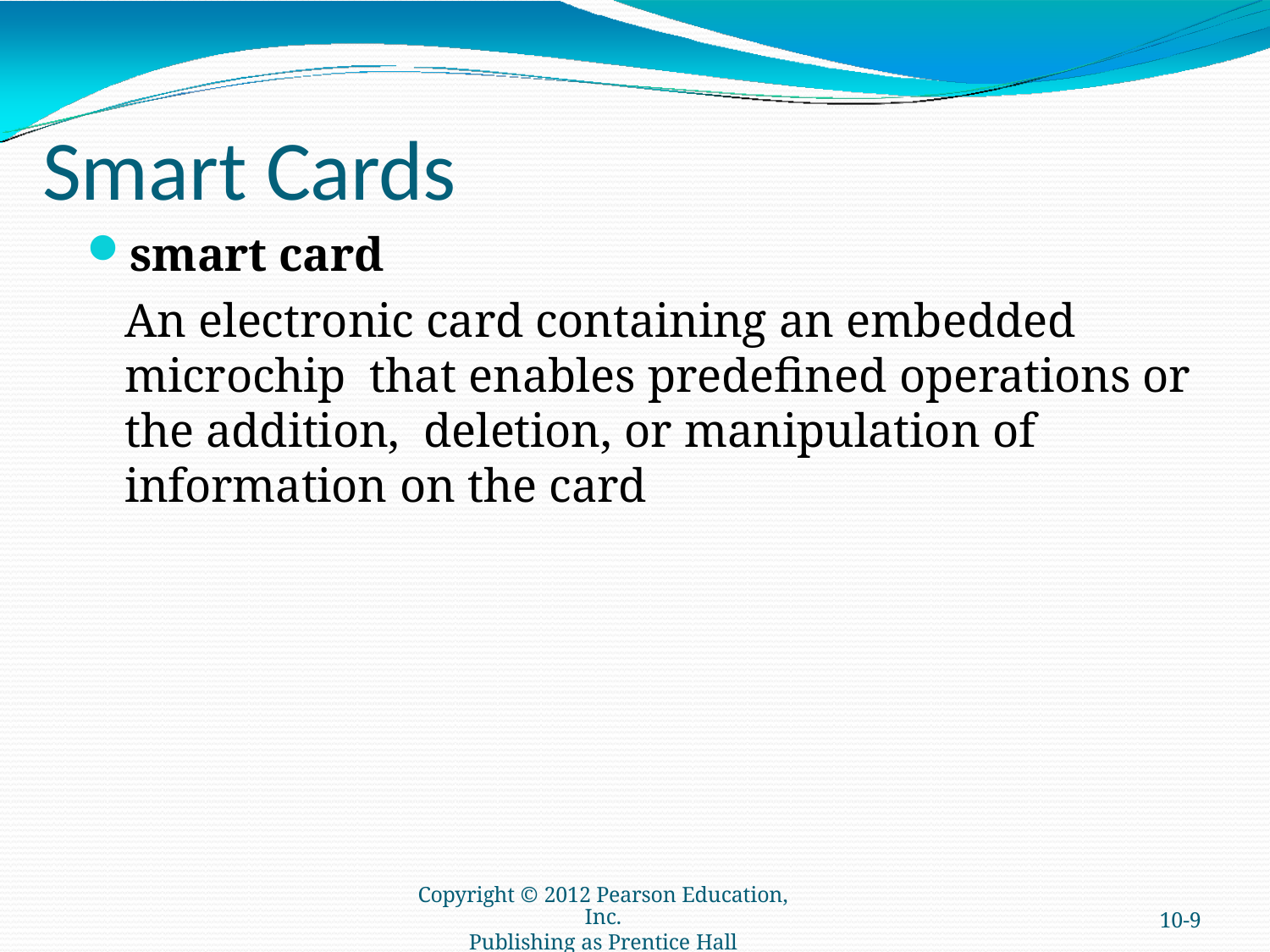

# Smart Cards
smart card
An electronic card containing an embedded microchip  that enables predefined operations or the addition,  deletion, or manipulation of information on the card
Copyright © 2012 Pearson Education, Inc.
Publishing as Prentice Hall
10-9